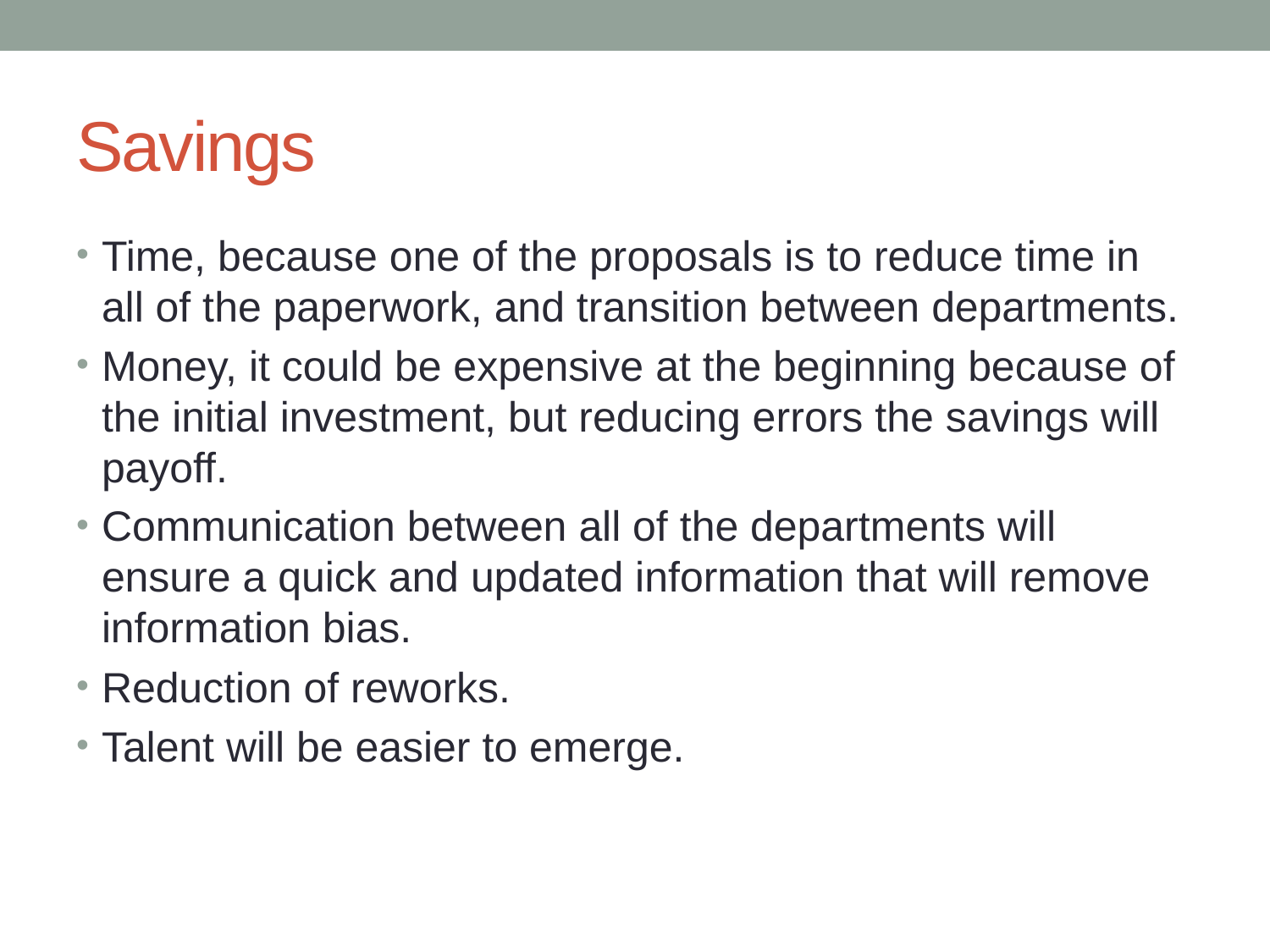

# Savings
Time, because one of the proposals is to reduce time in all of the paperwork, and transition between departments.
Money, it could be expensive at the beginning because of  the initial investment, but reducing errors the savings will payoff.
Communication between all of the departments will ensure a quick and updated information that will remove information bias.
Reduction of reworks.
Talent will be easier to emerge.